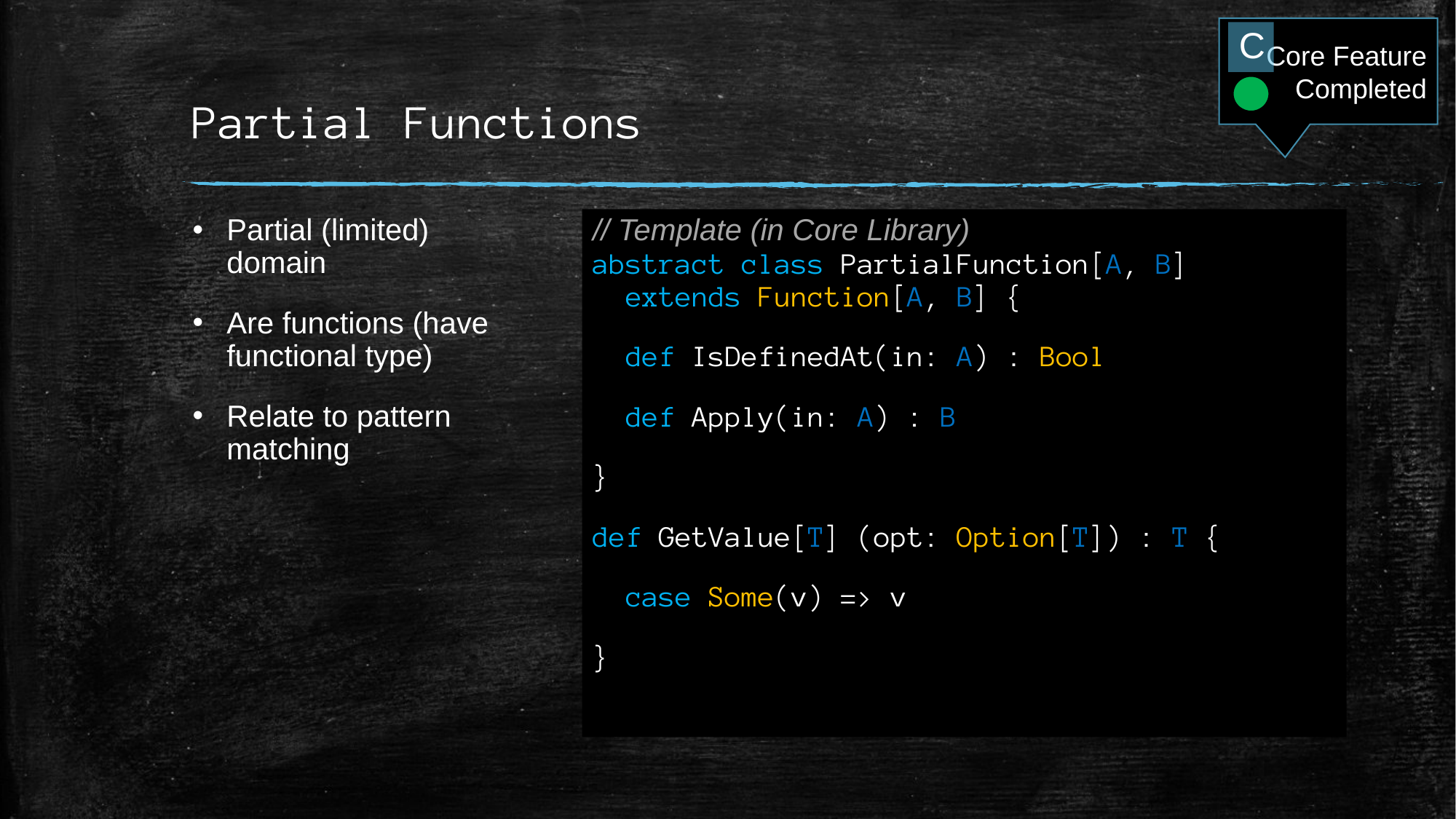

Core Feature
Completed
C
# Partial Functions

Partial (limited) domain
Are functions (have functional type)
Relate to pattern matching
// Template (in Core Library)
abstract class PartialFunction[A, B]
  extends Function[A, B] {
  def IsDefinedAt(in: A) : Bool
  def Apply(in: A) : B
}
def GetValue[T] (opt: Option[T]) : T {
  case Some(v) => v
}